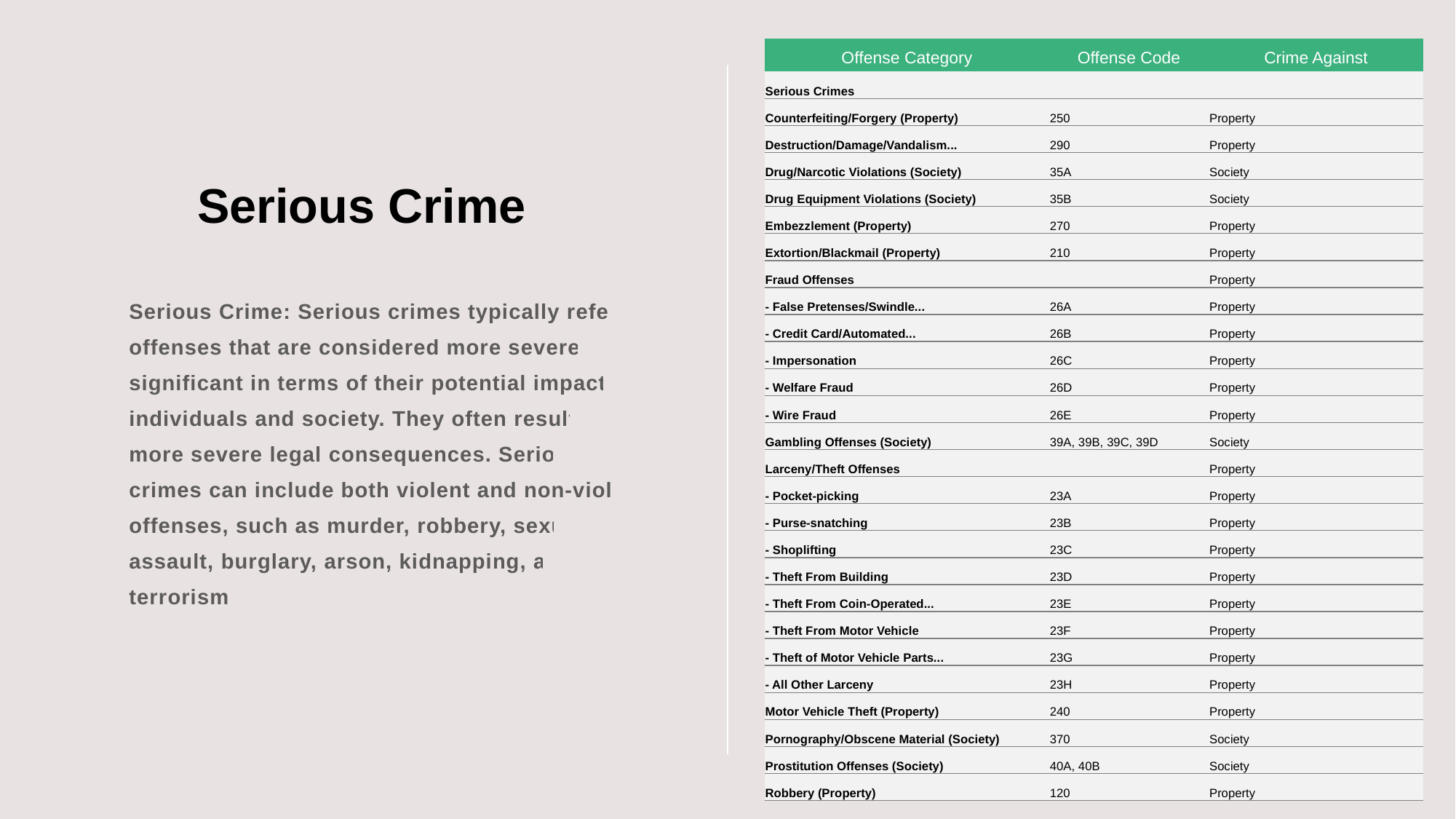

| Offense Category | Offense Code | Crime Against |
| --- | --- | --- |
| Serious Crimes |  |  |
| Counterfeiting/Forgery (Property) | 250 | Property |
| Destruction/Damage/Vandalism... | 290 | Property |
| Drug/Narcotic Violations (Society) | 35A | Society |
| Drug Equipment Violations (Society) | 35B | Society |
| Embezzlement (Property) | 270 | Property |
| Extortion/Blackmail (Property) | 210 | Property |
| Fraud Offenses |  | Property |
| - False Pretenses/Swindle... | 26A | Property |
| - Credit Card/Automated... | 26B | Property |
| - Impersonation | 26C | Property |
| - Welfare Fraud | 26D | Property |
| - Wire Fraud | 26E | Property |
| Gambling Offenses (Society) | 39A, 39B, 39C, 39D | Society |
| Larceny/Theft Offenses |  | Property |
| - Pocket-picking | 23A | Property |
| - Purse-snatching | 23B | Property |
| - Shoplifting | 23C | Property |
| - Theft From Building | 23D | Property |
| - Theft From Coin-Operated... | 23E | Property |
| - Theft From Motor Vehicle | 23F | Property |
| - Theft of Motor Vehicle Parts... | 23G | Property |
| - All Other Larceny | 23H | Property |
| Motor Vehicle Theft (Property) | 240 | Property |
| Pornography/Obscene Material (Society) | 370 | Society |
| Prostitution Offenses (Society) | 40A, 40B | Society |
| Robbery (Property) | 120 | Property |
# Serious Crime
Serious Crime: Serious crimes typically refer to offenses that are considered more severe or significant in terms of their potential impact on individuals and society. They often result in more severe legal consequences. Serious crimes can include both violent and non-violent offenses, such as murder, robbery, sexual assault, burglary, arson, kidnapping, and terrorism.